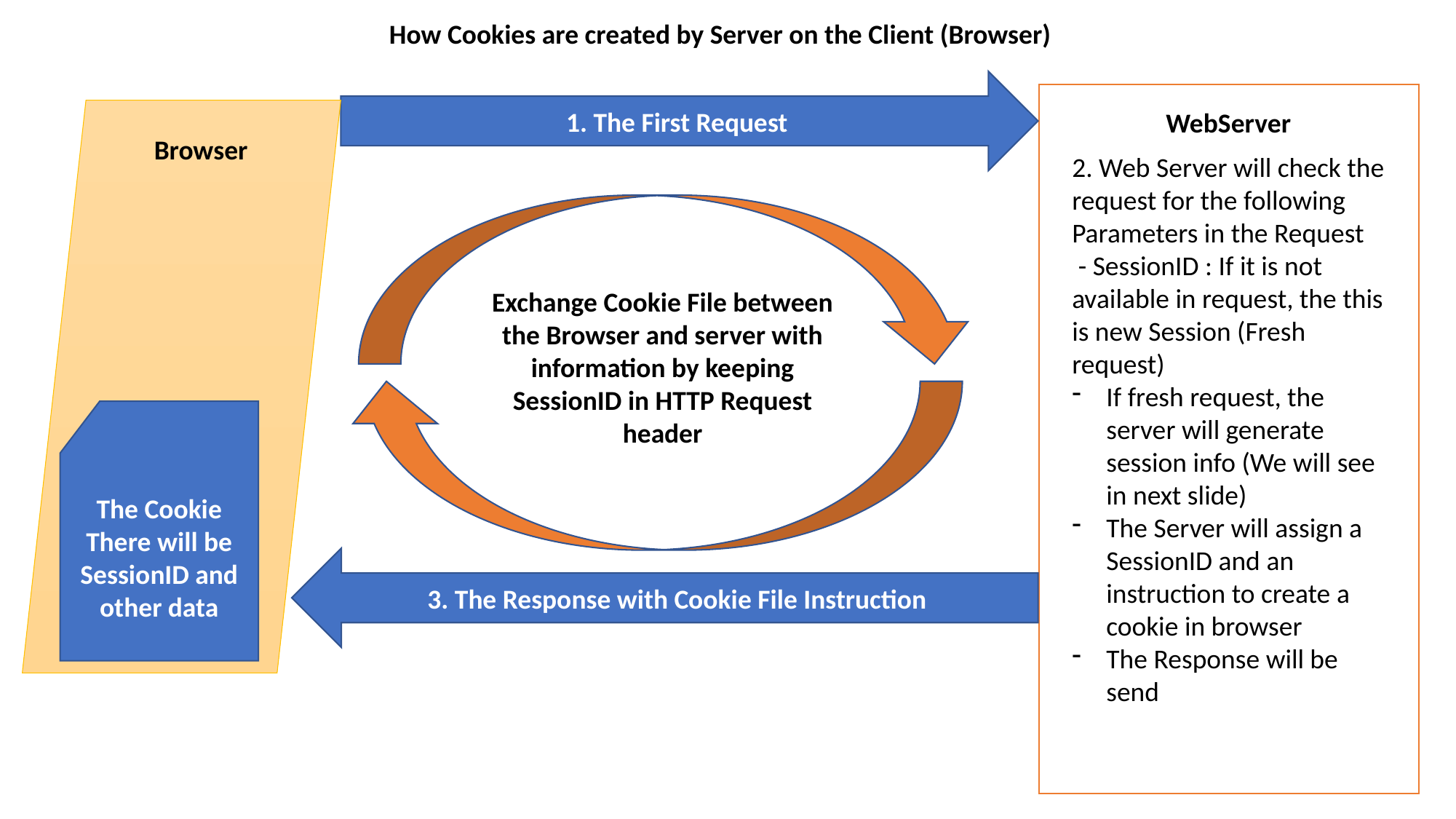

How Cookies are created by Server on the Client (Browser)
1. The First Request

WebServer
Browser
2. Web Server will check the request for the following Parameters in the Request
 - SessionID : If it is not available in request, the this is new Session (Fresh request)
If fresh request, the server will generate session info (We will see in next slide)
The Server will assign a SessionID and an instruction to create a cookie in browser
The Response will be send

Exchange Cookie File between the Browser and server with information by keeping SessionID in HTTP Request header

The Cookie
There will be SessionID and other data
3. The Response with Cookie File Instruction